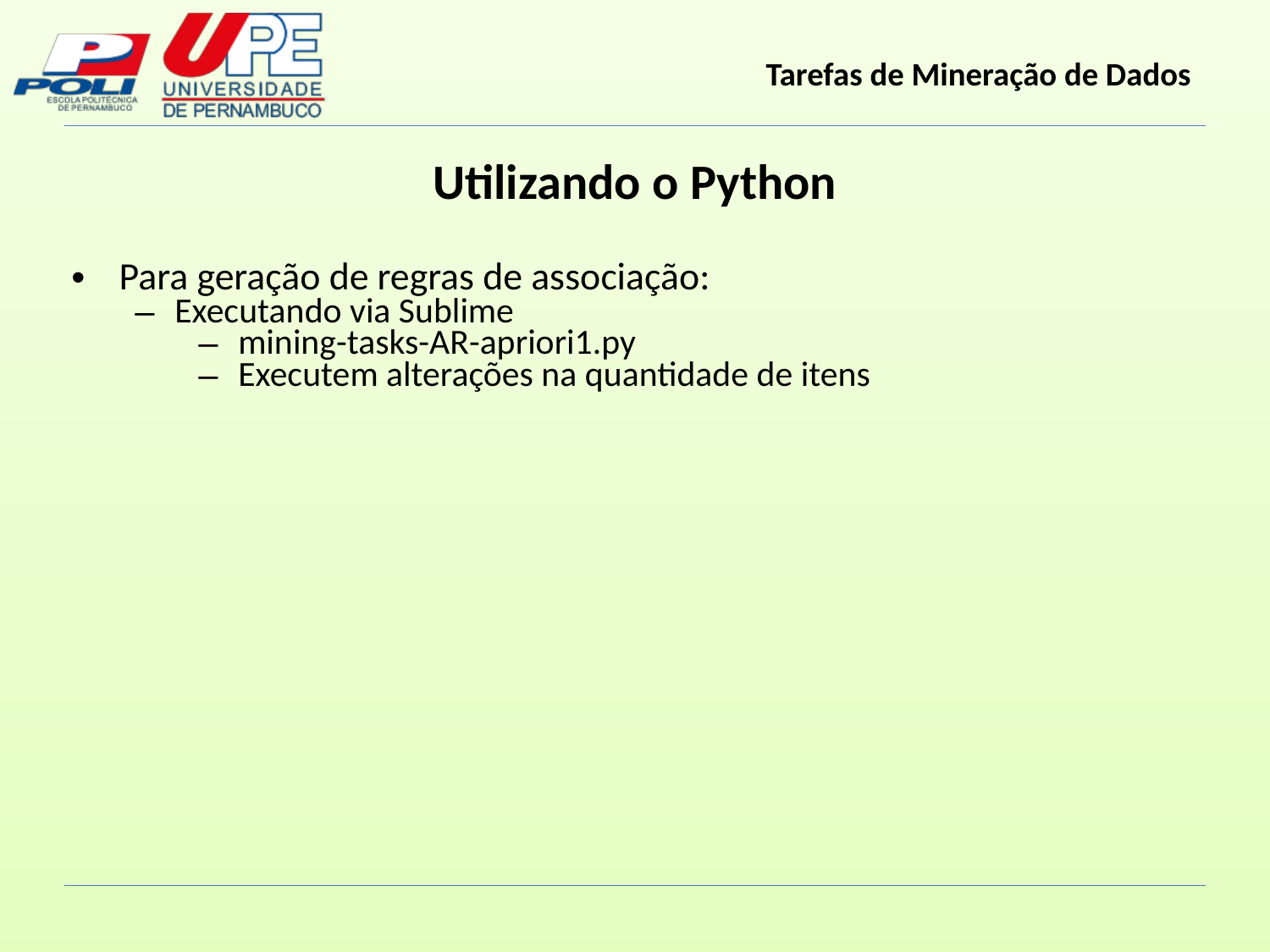

Utilizando o Python
Para geração de regras de associação:
Executando via Sublime
mining-tasks-AR-apriori1.py
Executem alterações na quantidade de itens